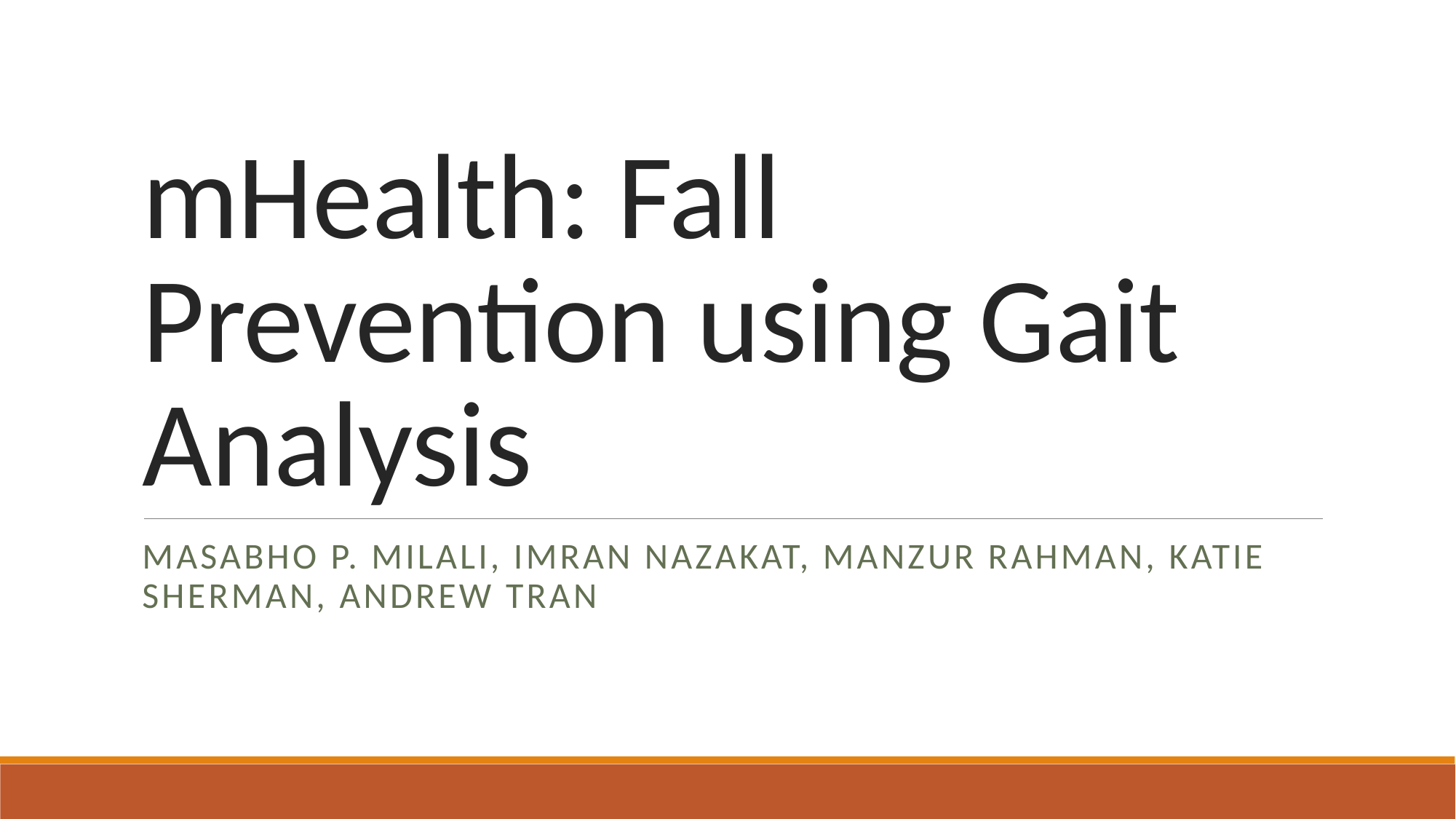

# mHealth: Fall Prevention using Gait Analysis
Masabho P. Milali, imran Nazakat, Manzur Rahman, Katie Sherman, Andrew Tran